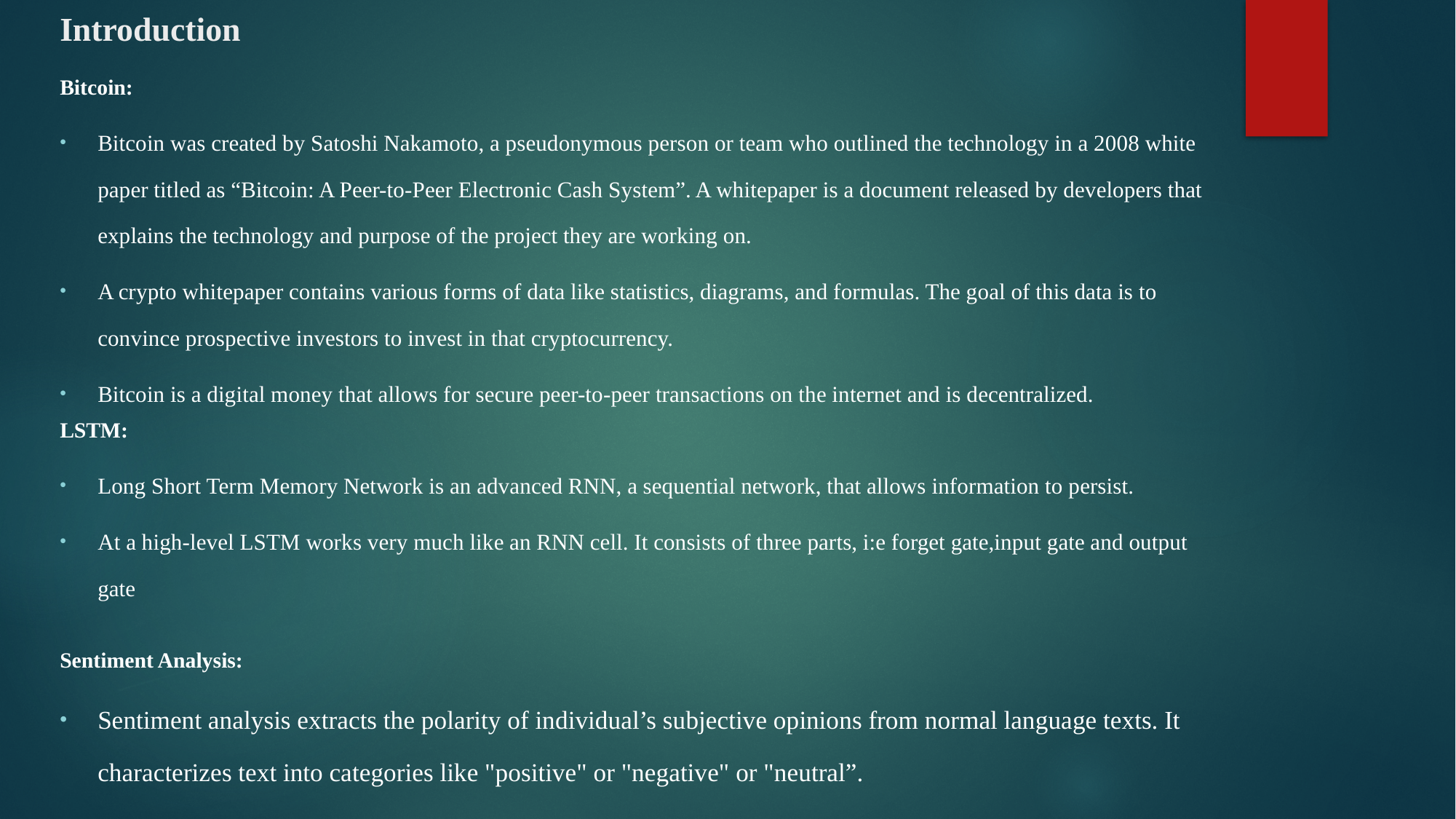

# Introduction
Bitcoin:
Bitcoin was created by Satoshi Nakamoto, a pseudonymous person or team who outlined the technology in a 2008 white paper titled as “Bitcoin: A Peer-to-Peer Electronic Cash System”. A whitepaper is a document released by developers that explains the technology and purpose of the project they are working on.
A crypto whitepaper contains various forms of data like statistics, diagrams, and formulas. The goal of this data is to convince prospective investors to invest in that cryptocurrency.
Bitcoin is a digital money that allows for secure peer-to-peer transactions on the internet and is decentralized.
LSTM:
Long Short Term Memory Network is an advanced RNN, a sequential network, that allows information to persist.
At a high-level LSTM works very much like an RNN cell. It consists of three parts, i:e forget gate,input gate and output gate

Sentiment Analysis:
Sentiment analysis extracts the polarity of individual’s subjective opinions from normal language texts. It characterizes text into categories like "positive" or "negative" or "neutral”.